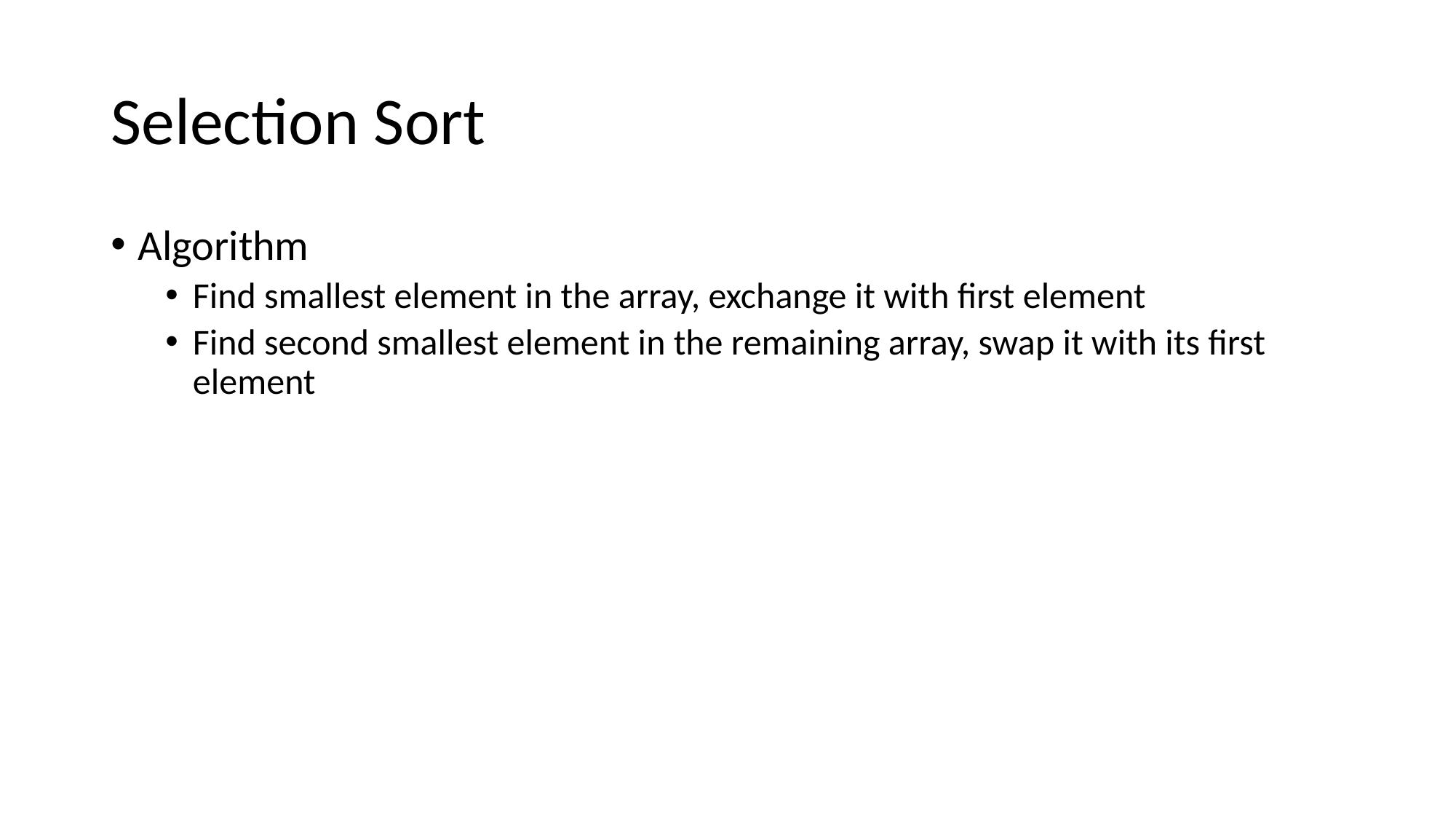

# Selection Sort
Algorithm
Find smallest element in the array, exchange it with first element
Find second smallest element in the remaining array, swap it with its first element